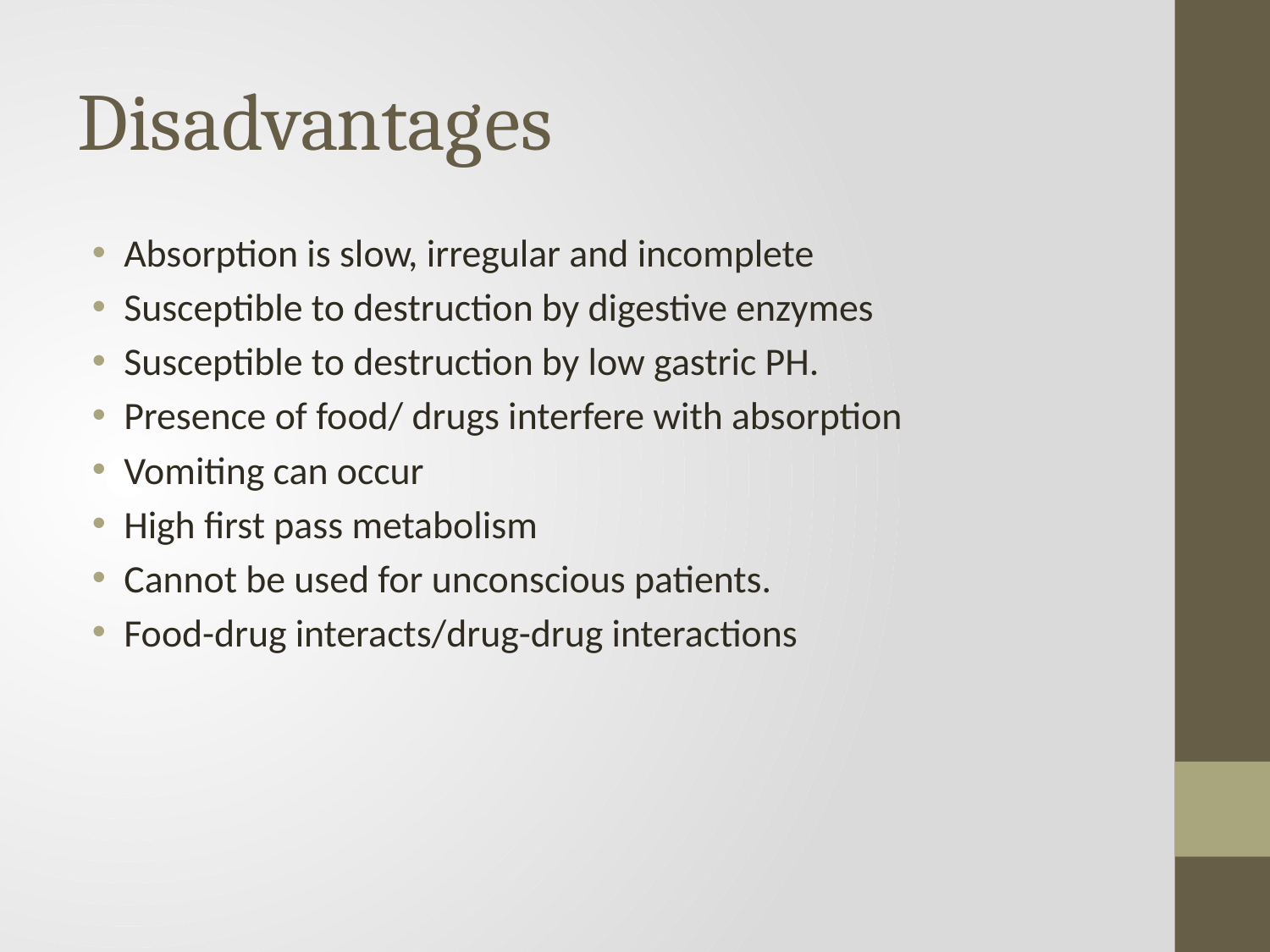

# Disadvantages
Absorption is slow, irregular and incomplete
Susceptible to destruction by digestive enzymes
Susceptible to destruction by low gastric PH.
Presence of food/ drugs interfere with absorption
Vomiting can occur
High first pass metabolism
Cannot be used for unconscious patients.
Food-drug interacts/drug-drug interactions